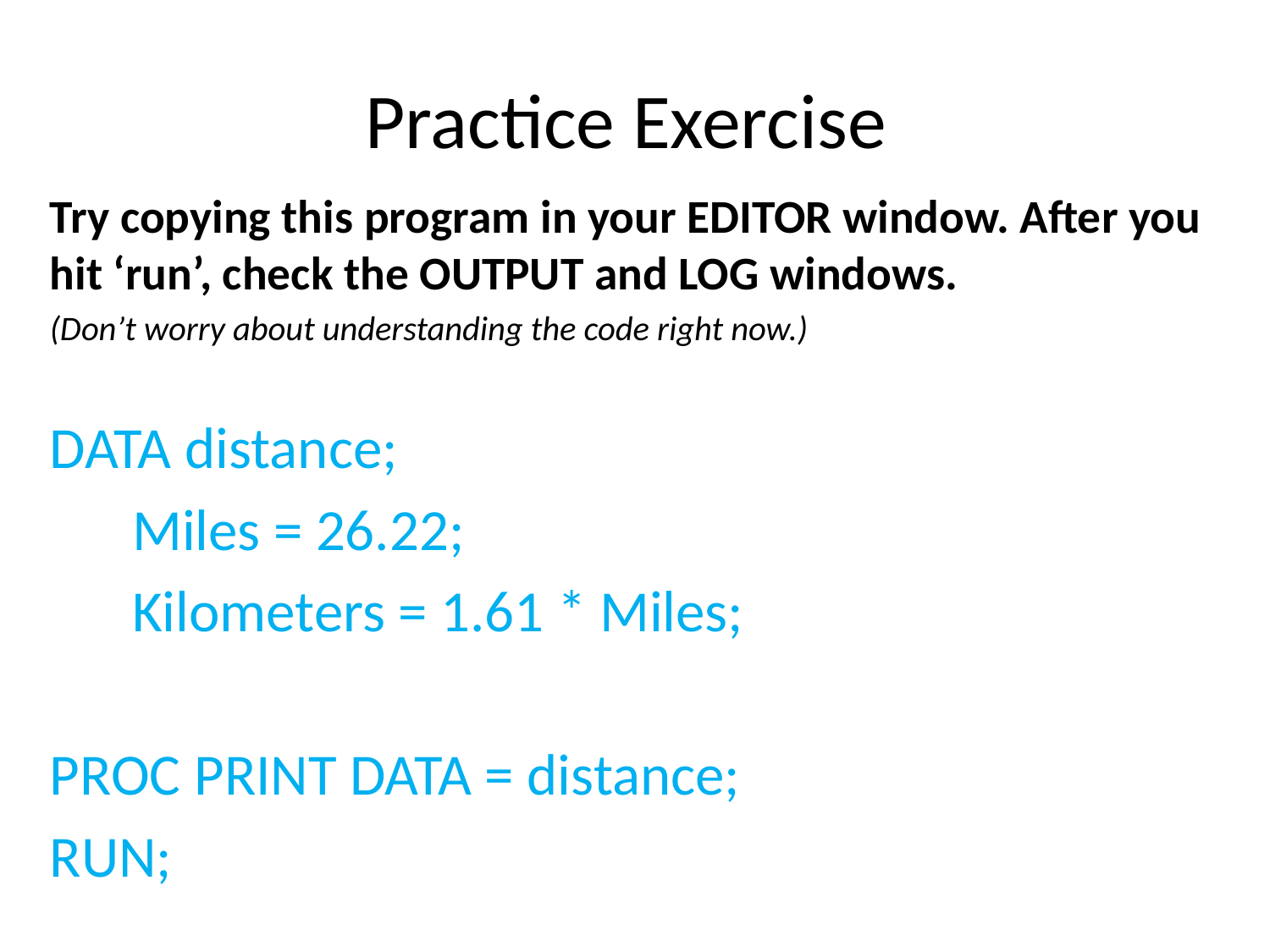

# Practice Exercise
Try copying this program in your EDITOR window. After you hit ‘run’, check the OUTPUT and LOG windows.
(Don’t worry about understanding the code right now.)

DATA distance;
	Miles = 26.22;
	Kilometers = 1.61 * Miles;

PROC PRINT DATA = distance;
RUN;